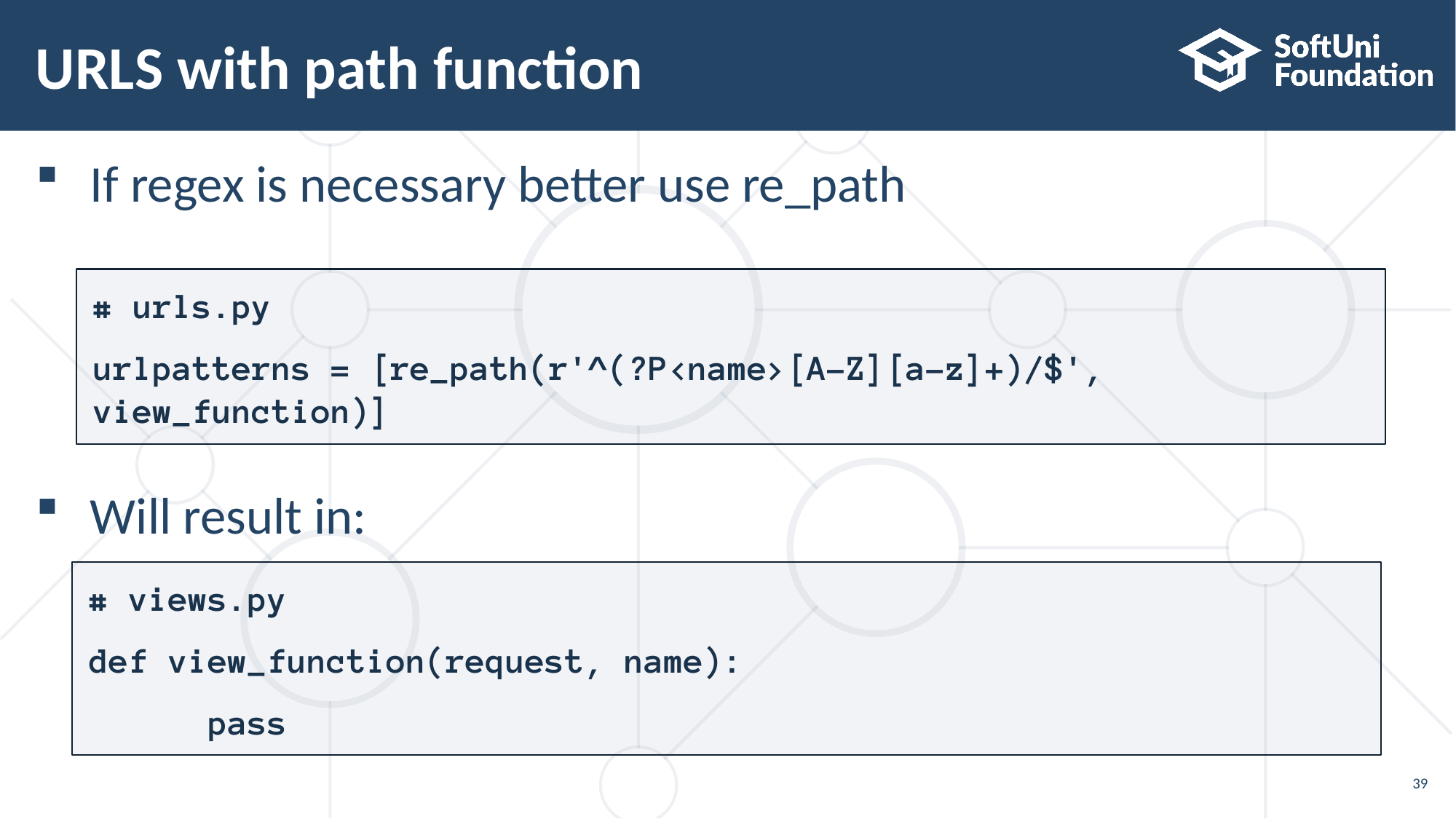

# URLS with path function
If regex is necessary better use re_path

Will result in:
# urls.py
urlpatterns = [re_path(r'^(?P<name>[A-Z][a-z]+)/$', view_function)]
# views.py
def view_function(request, name):
      pass
39